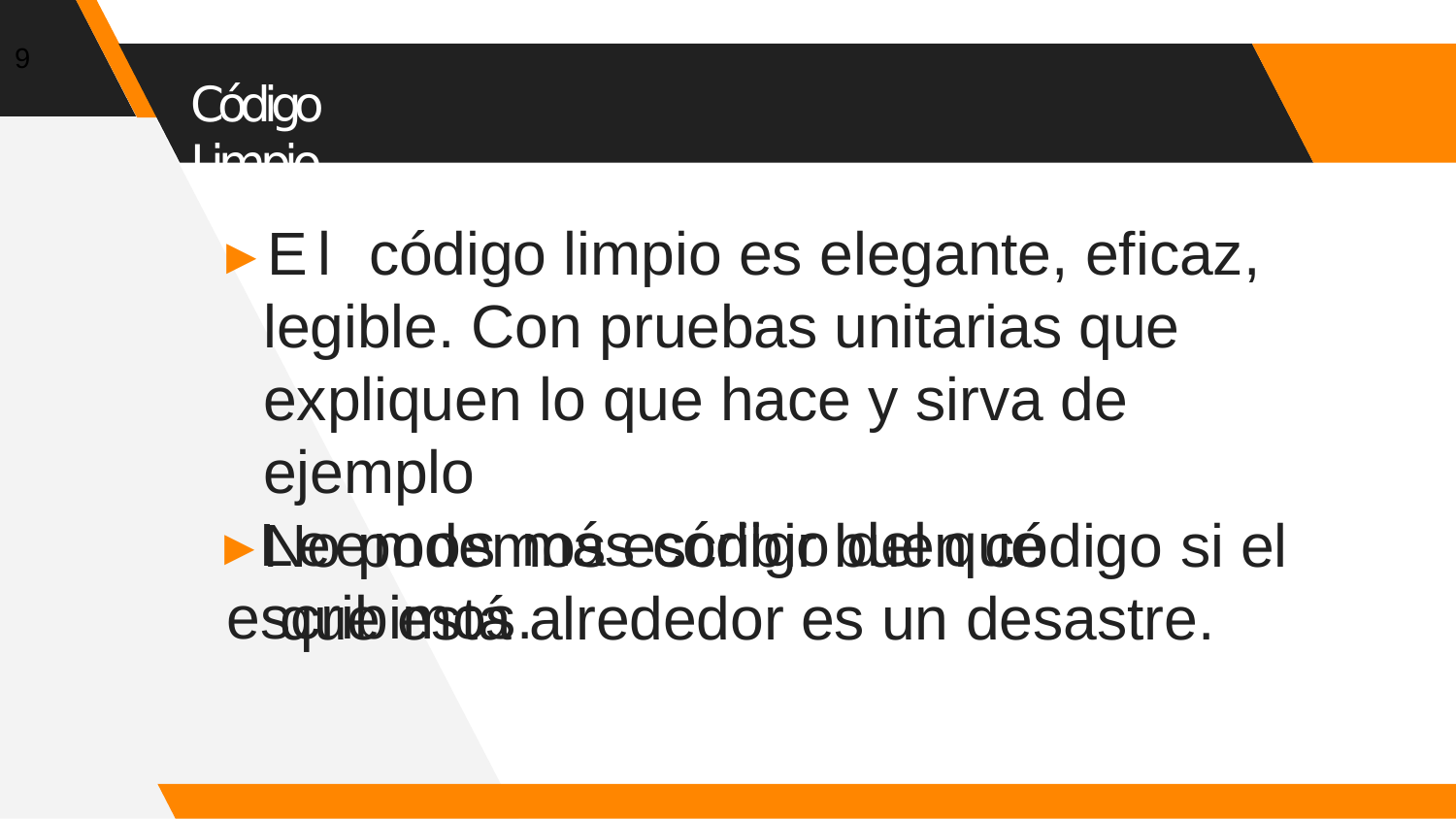

9

Código Limpio
# ▸El código limpio es elegante, eficaz,  legible. Con pruebas unitarias que  expliquen lo que hace y sirva de ejemplo
▸Leemos más código del que escribimos.
No podemos escribir buen código si el  que está alrededor es un desastre.